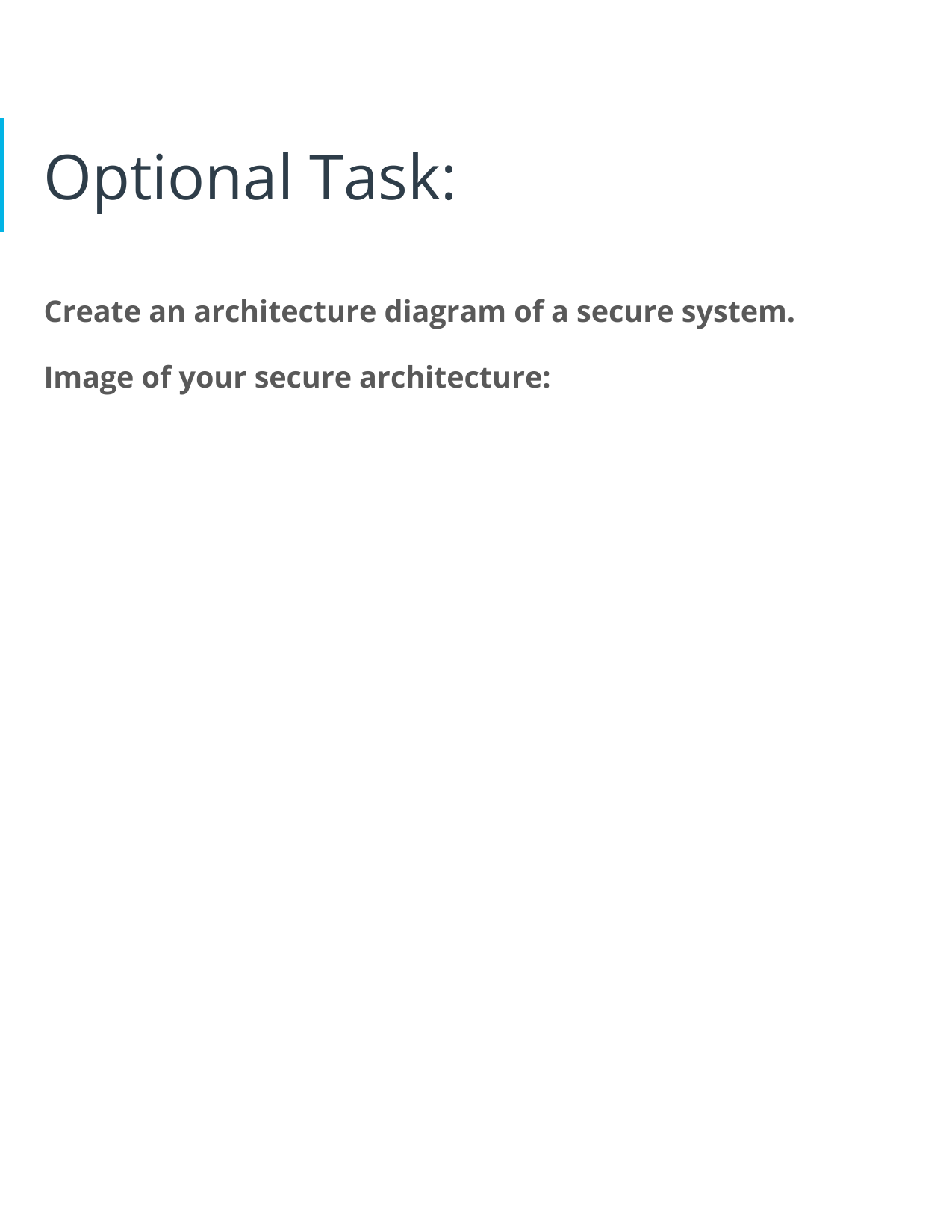

# Optional Task:
Create an architecture diagram of a secure system.
Image of your secure architecture: